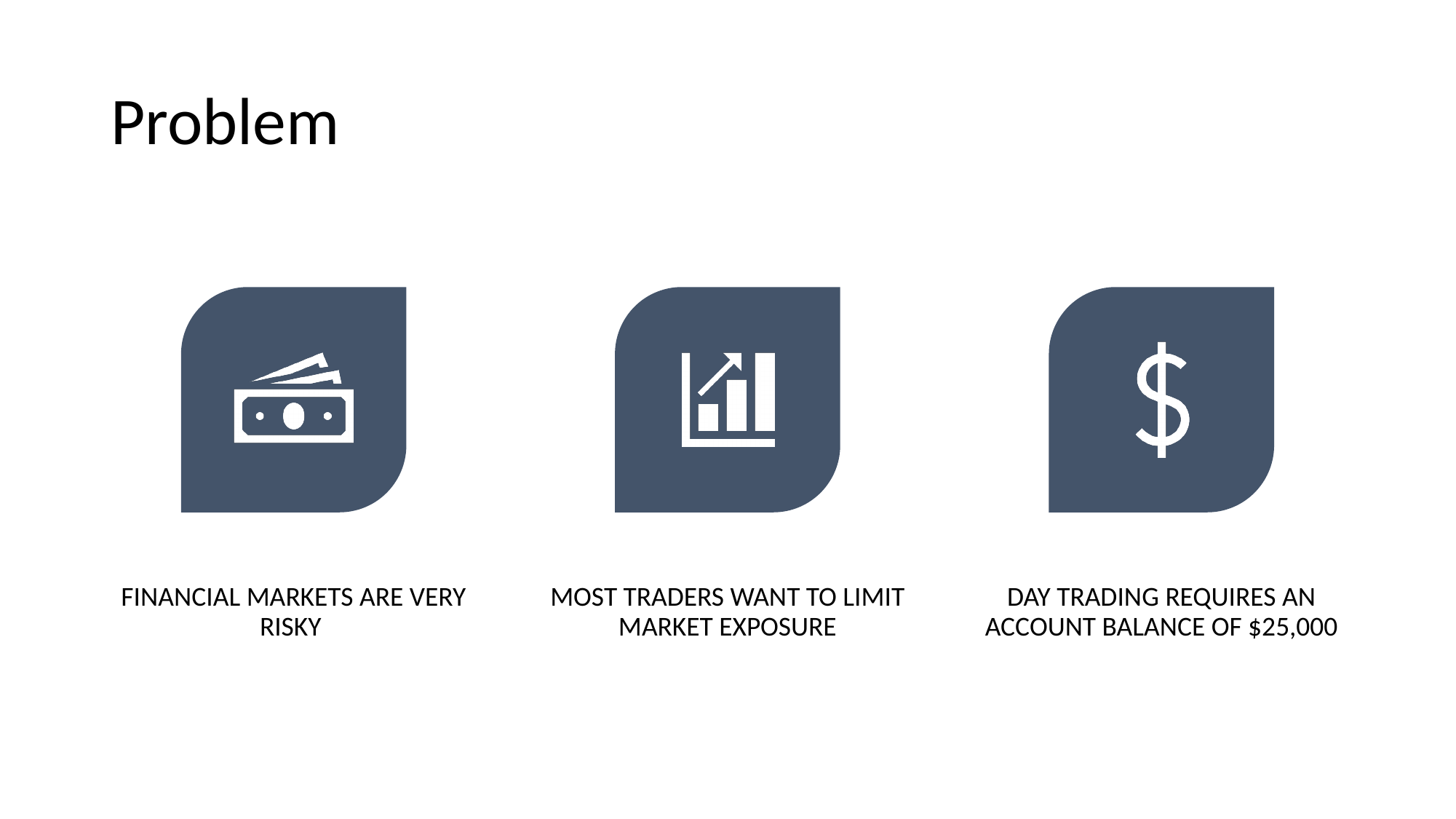

# Problem
Financial markets are very risky
Most traders want to limit market exposure
Day trading requires an account balance of $25,000